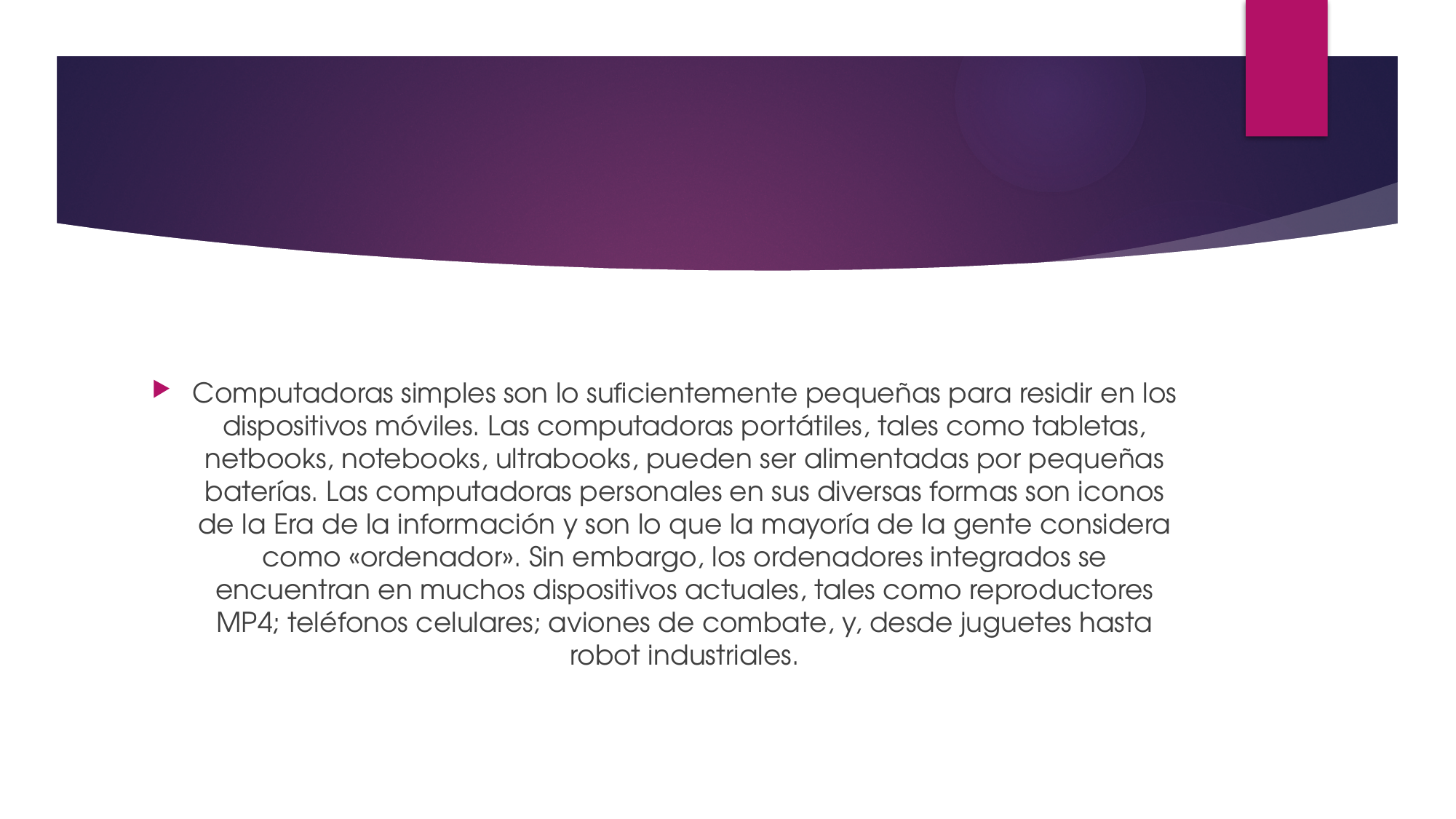

#
Computadoras simples son lo suficientemente pequeñas para residir en los dispositivos móviles. Las computadoras portátiles, tales como tabletas, netbooks, notebooks, ultrabooks, pueden ser alimentadas por pequeñas baterías. Las computadoras personales en sus diversas formas son iconos de la Era de la información y son lo que la mayoría de la gente considera como «ordenador». Sin embargo, los ordenadores integrados se encuentran en muchos dispositivos actuales, tales como reproductores MP4; teléfonos celulares; aviones de combate, y, desde juguetes hasta robot industriales.